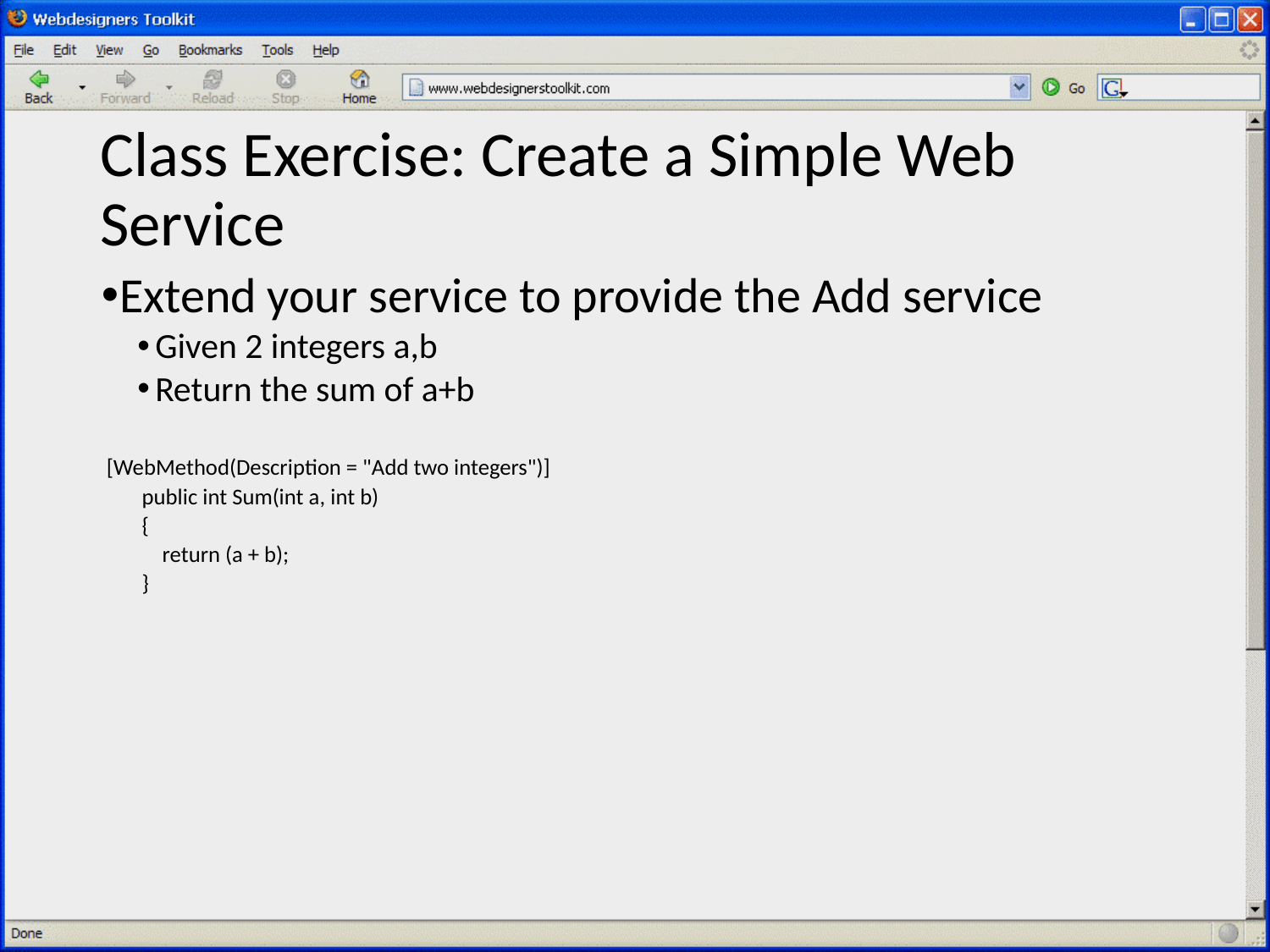

# Class Exercise: Create a Simple Web Service
Extend your service to provide the Add service
Given 2 integers a,b
Return the sum of a+b

	 [WebMethod(Description = "Add two integers")]
        public int Sum(int a, int b)
        {
            return (a + b);
        }